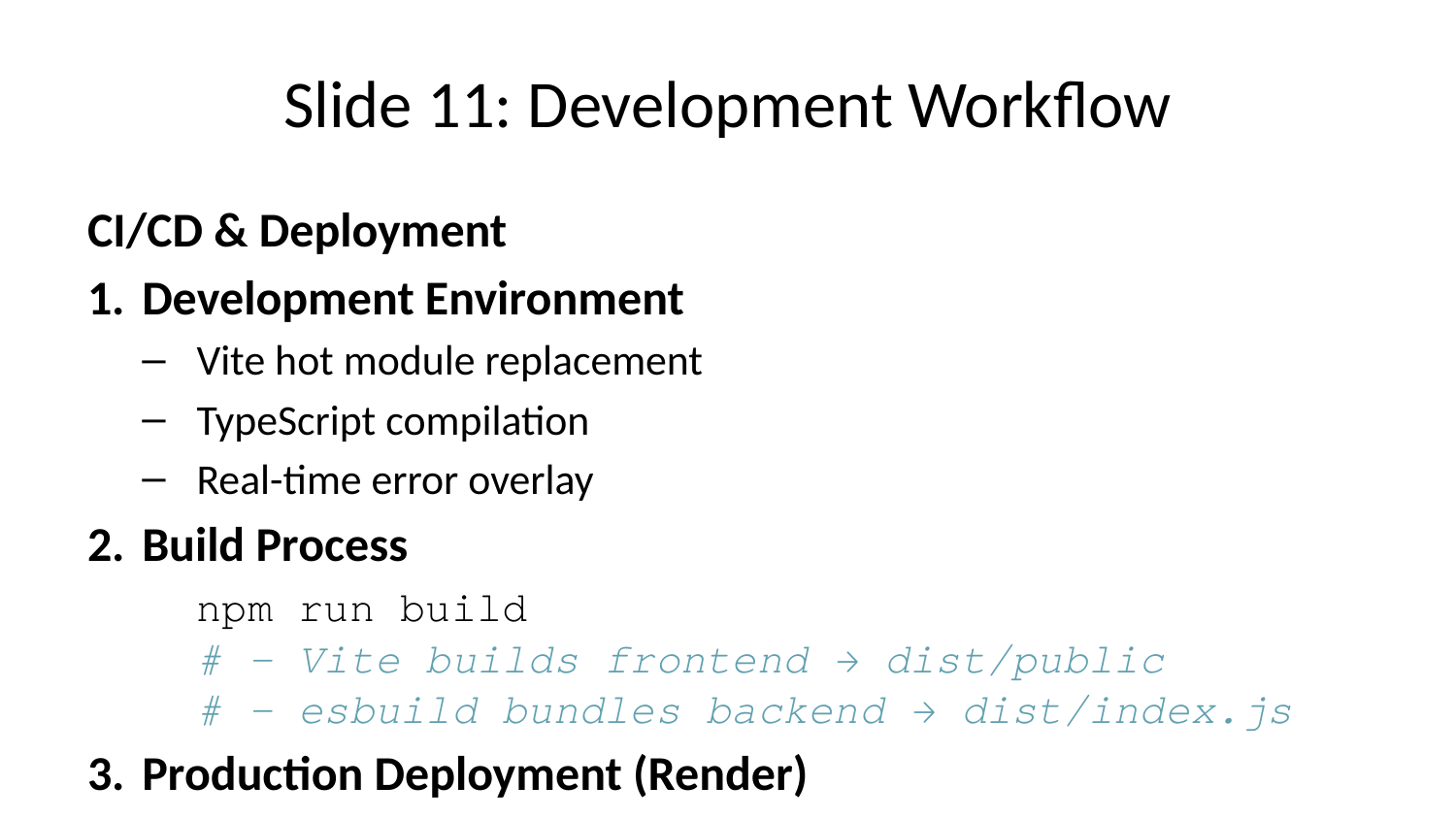

# Slide 11: Development Workflow
CI/CD & Deployment
Development Environment
Vite hot module replacement
TypeScript compilation
Real-time error overlay
Build Process
npm run build
# - Vite builds frontend → dist/public
# - esbuild bundles backend → dist/index.js
Production Deployment (Render)
PostgreSQL database provisioning
Environment variable configuration
Session persistence with FileStore
WebSocket support (native)
Auto-deploy on git push
Monitoring
Server logs via Express middleware
WebSocket connection tracking
Database query monitoring